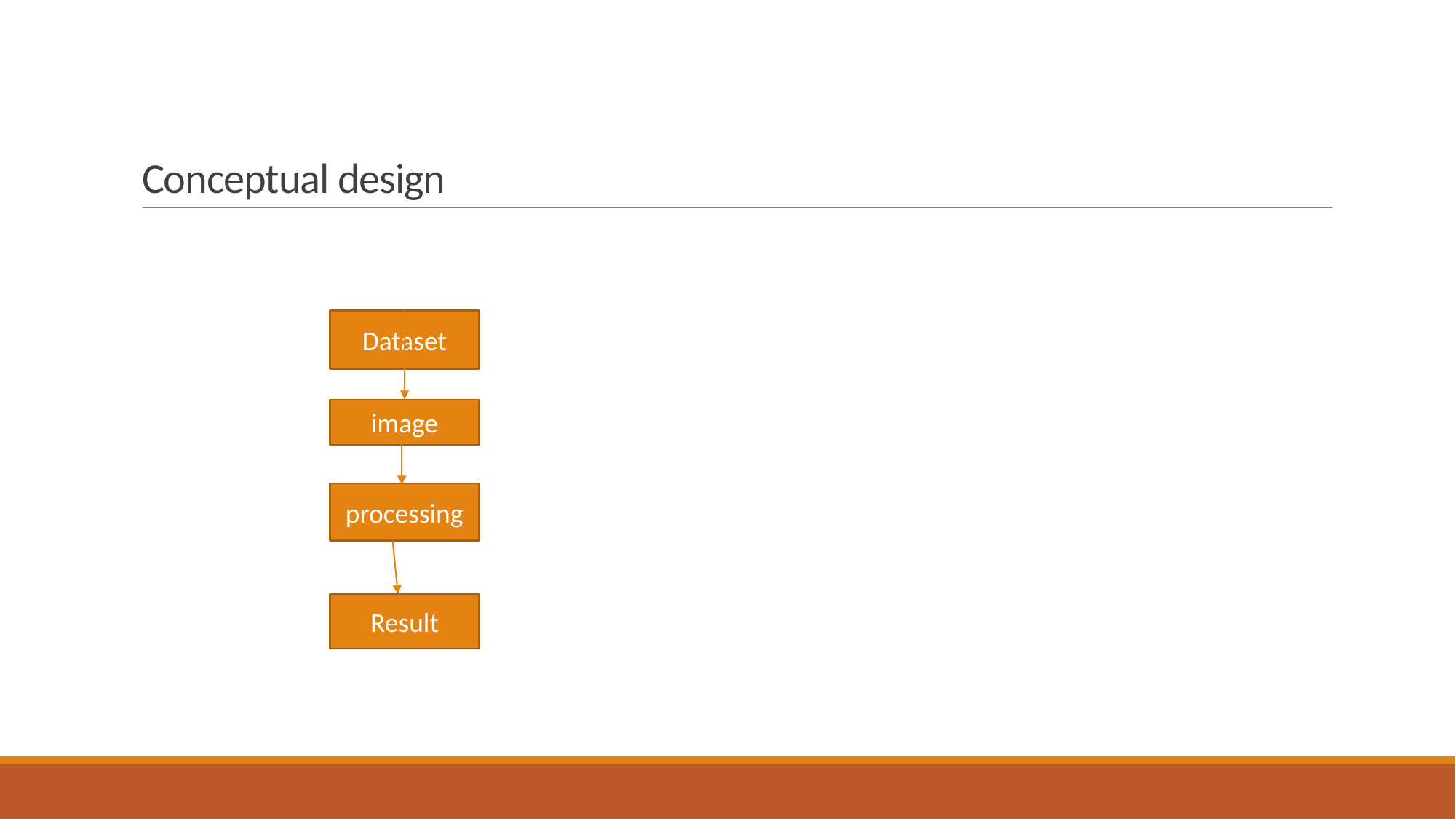

# Conceptual design

Dataset
image
processing
Result